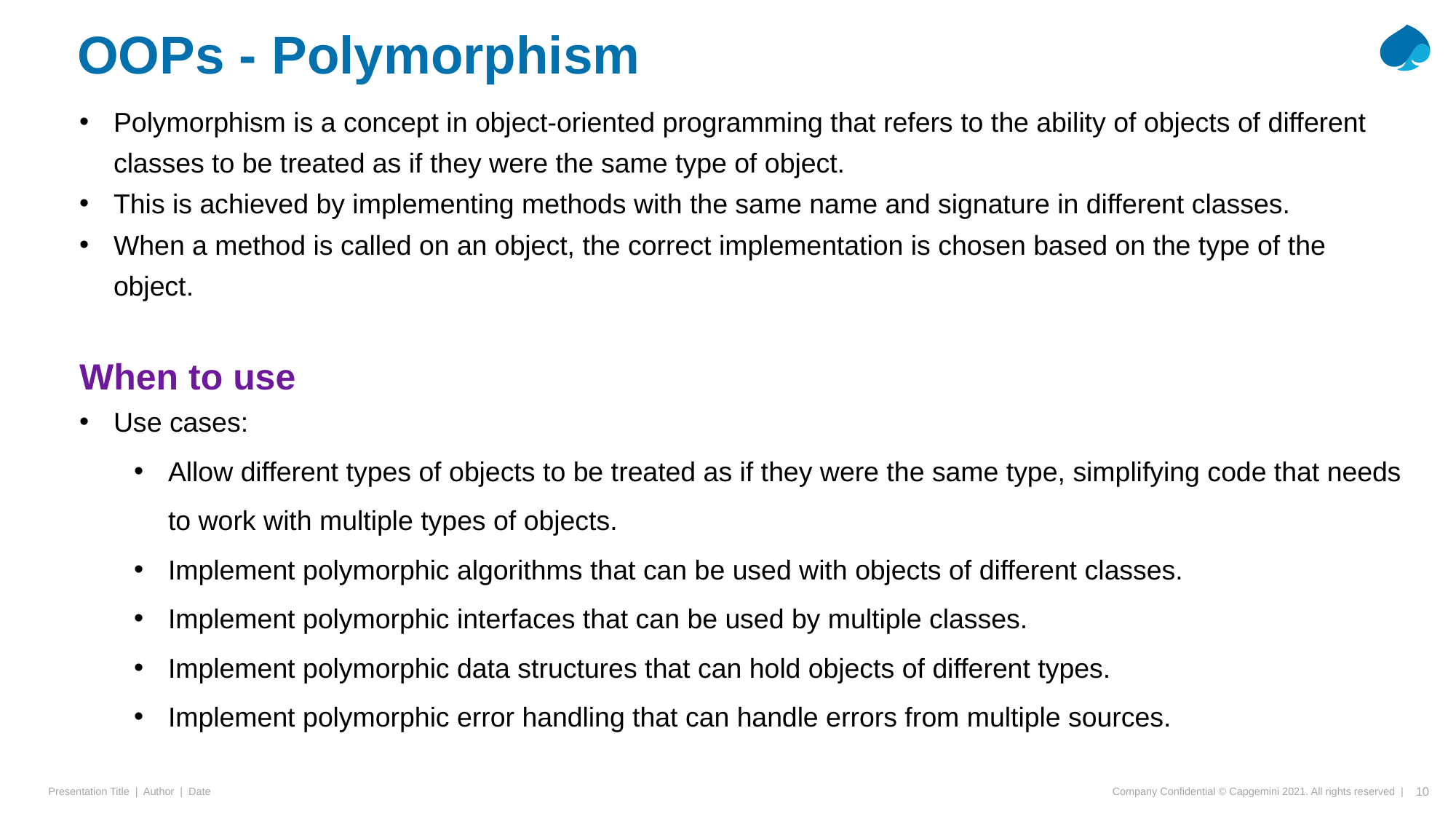

OOPs - Polymorphism
Polymorphism is a concept in object-oriented programming that refers to the ability of objects of different classes to be treated as if they were the same type of object.
This is achieved by implementing methods with the same name and signature in different classes.
When a method is called on an object, the correct implementation is chosen based on the type of the object.

When to use
Use cases:
Allow different types of objects to be treated as if they were the same type, simplifying code that needs to work with multiple types of objects.
Implement polymorphic algorithms that can be used with objects of different classes.
Implement polymorphic interfaces that can be used by multiple classes.
Implement polymorphic data structures that can hold objects of different types.
Implement polymorphic error handling that can handle errors from multiple sources.